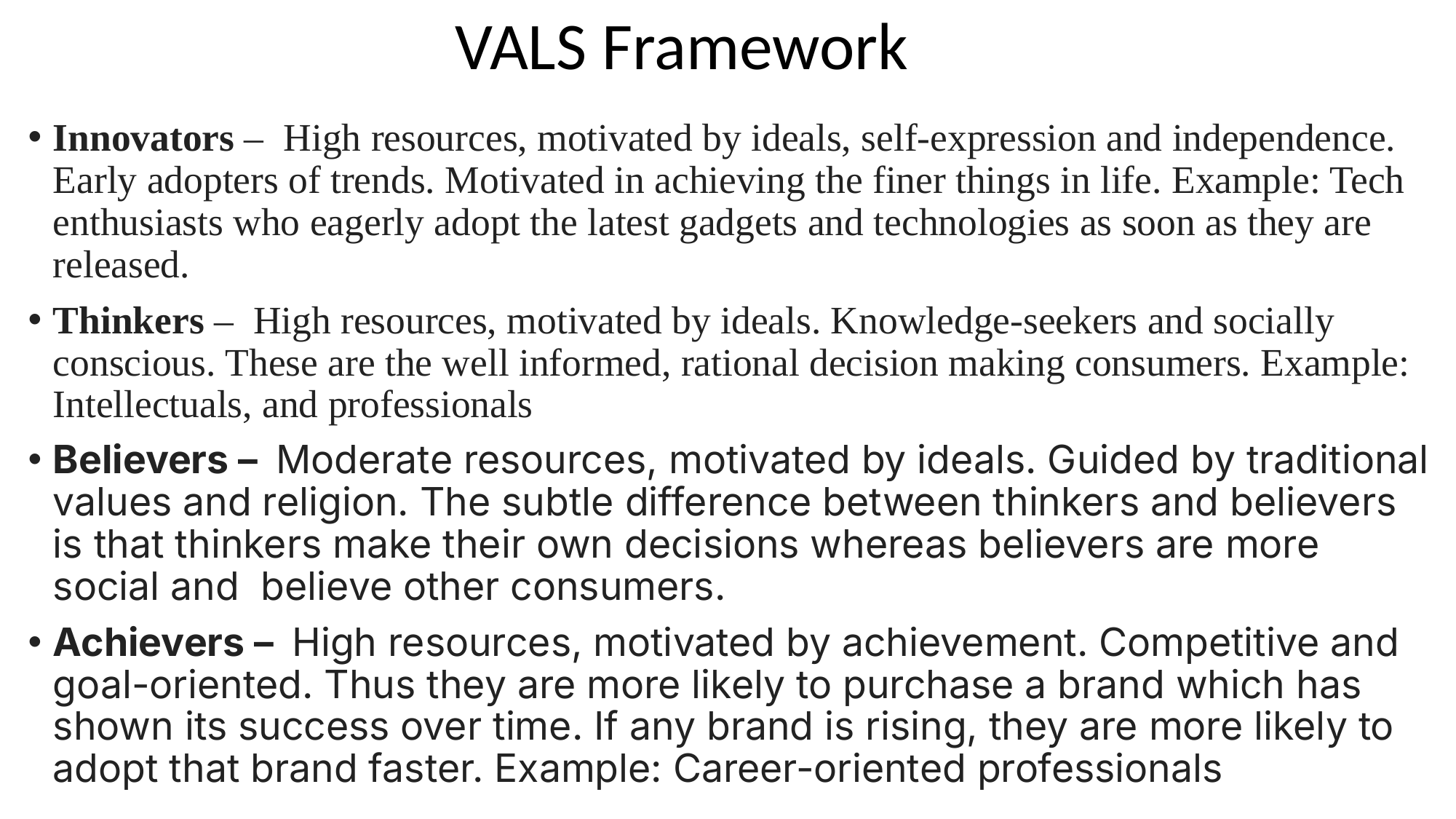

# VALS Framework
Innovators –  High resources, motivated by ideals, self-expression and independence. Early adopters of trends. Motivated in achieving the finer things in life. Example: Tech enthusiasts who eagerly adopt the latest gadgets and technologies as soon as they are released.
Thinkers –  High resources, motivated by ideals. Knowledge-seekers and socially conscious. These are the well informed, rational decision making consumers. Example: Intellectuals, and professionals
Believers –  Moderate resources, motivated by ideals. Guided by traditional values and religion. The subtle difference between thinkers and believers is that thinkers make their own decisions whereas believers are more social and  believe other consumers.
Achievers –  High resources, motivated by achievement. Competitive and goal-oriented. Thus they are more likely to purchase a brand which has shown its success over time. If any brand is rising, they are more likely to adopt that brand faster. Example: Career-oriented professionals